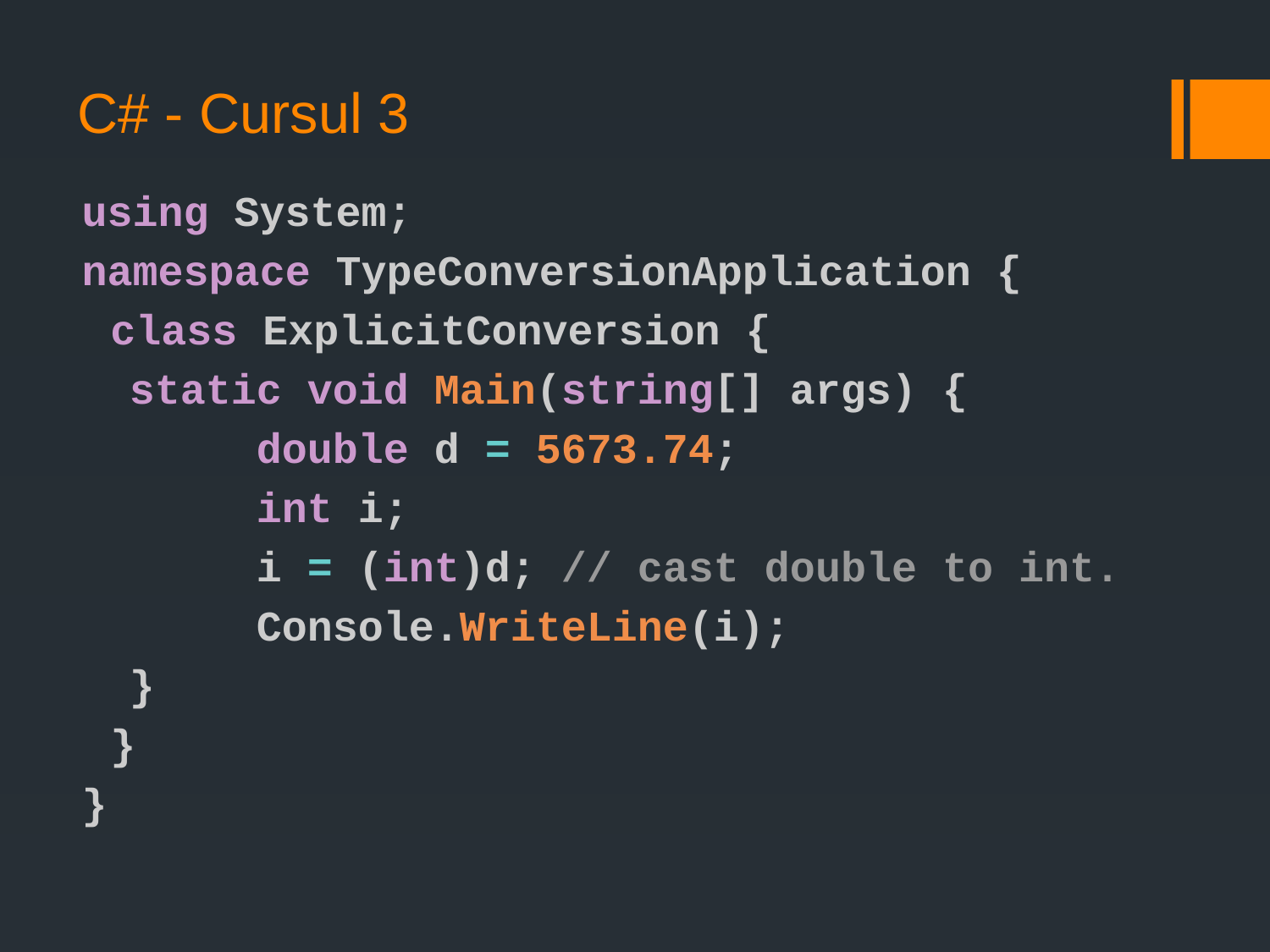

# C# - Cursul 3
using System;
namespace TypeConversionApplication {
class ExplicitConversion {
static void Main(string[] args) {
	double d = 5673.74;
	int i;
	i = (int)d; // cast double to int.
	Console.WriteLine(i);
}
}
}